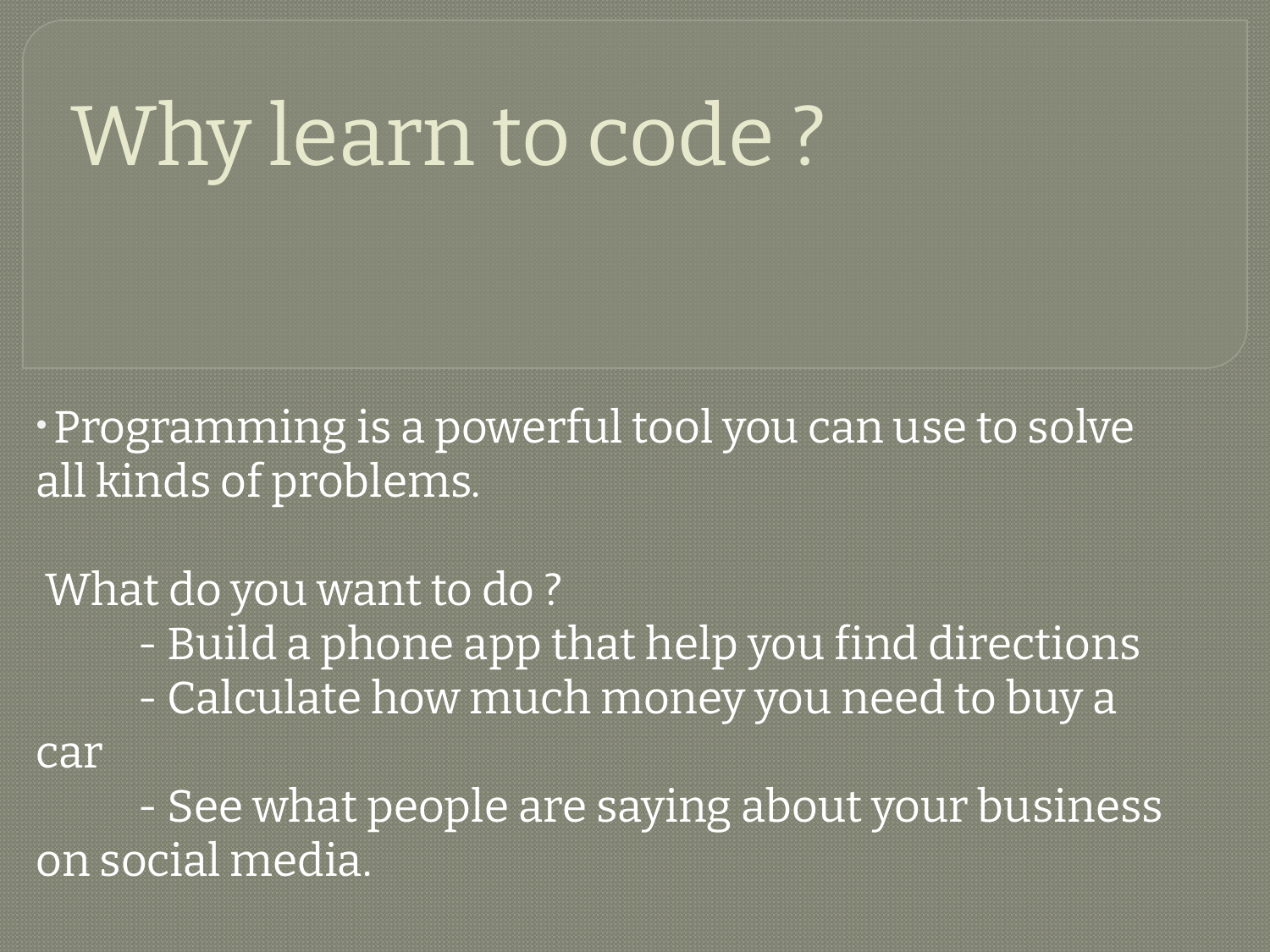

# Why learn to code ?
 Programming is a powerful tool you can use to solve all kinds of problems.

 What do you want to do ?
	- Build a phone app that help you find directions
	- Calculate how much money you need to buy a car
	- See what people are saying about your business on social media.